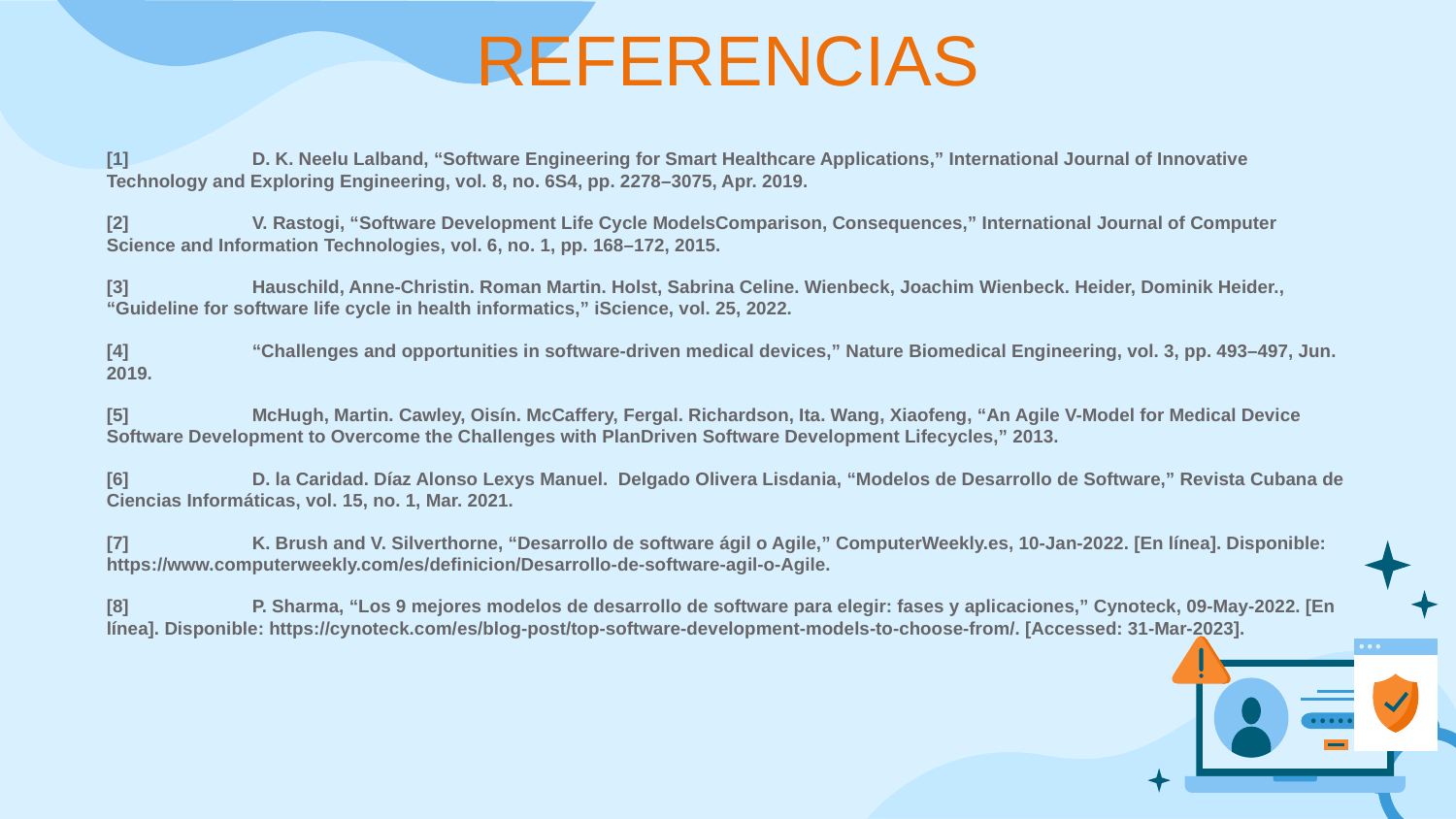

# REFERENCIAS
[1]	D. K. Neelu Lalband, “Software Engineering for Smart Healthcare Applications,” International Journal of Innovative Technology and Exploring Engineering, vol. 8, no. 6S4, pp. 2278–3075, Apr. 2019.
[2]	V. Rastogi, “Software Development Life Cycle ModelsComparison, Consequences,” International Journal of Computer Science and Information Technologies, vol. 6, no. 1, pp. 168–172, 2015.
[3]	Hauschild, Anne-Christin. Roman Martin. Holst, Sabrina Celine. Wienbeck, Joachim Wienbeck. Heider, Dominik Heider., “Guideline for software life cycle in health informatics,” iScience, vol. 25, 2022.
[4]	“Challenges and opportunities in software-driven medical devices,” Nature Biomedical Engineering, vol. 3, pp. 493–497, Jun. 2019.
[5]	McHugh, Martin. Cawley, Oisín. McCaffery, Fergal. Richardson, Ita. Wang, Xiaofeng, “An Agile V-Model for Medical Device Software Development to Overcome the Challenges with PlanDriven Software Development Lifecycles,” 2013.
[6]	D. la Caridad. Díaz Alonso Lexys Manuel.  Delgado Olivera Lisdania, “Modelos de Desarrollo de Software,” Revista Cubana de Ciencias Informáticas, vol. 15, no. 1, Mar. 2021.
[7]	K. Brush and V. Silverthorne, “Desarrollo de software ágil o Agile,” ComputerWeekly.es, 10-Jan-2022. [En línea]. Disponible: https://www.computerweekly.com/es/definicion/Desarrollo-de-software-agil-o-Agile.
[8]	P. Sharma, “Los 9 mejores modelos de desarrollo de software para elegir: fases y aplicaciones,” Cynoteck, 09-May-2022. [En línea]. Disponible: https://cynoteck.com/es/blog-post/top-software-development-models-to-choose-from/. [Accessed: 31-Mar-2023].